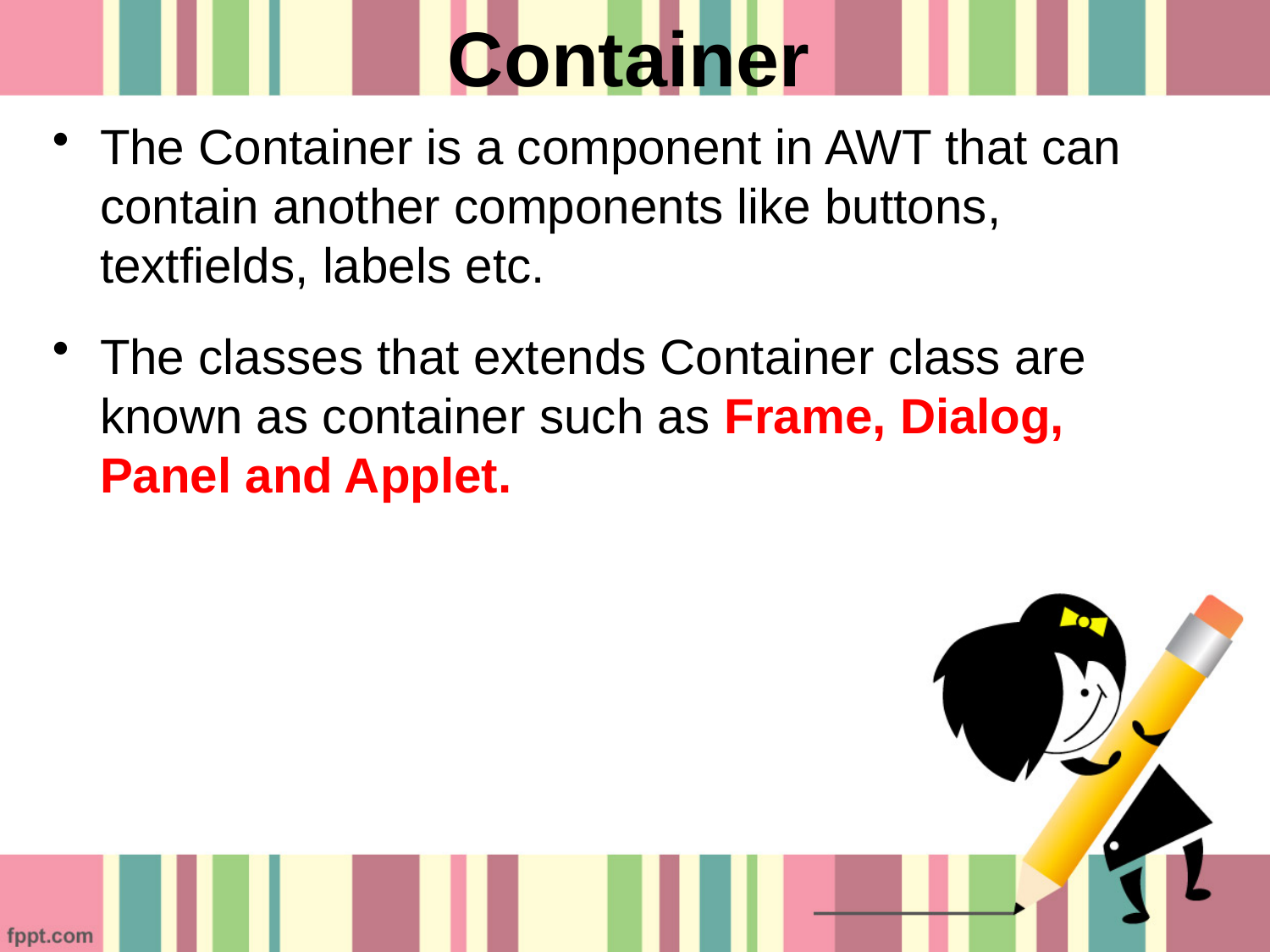

# Container
The Container is a component in AWT that can contain another components like buttons, textfields, labels etc.
The classes that extends Container class are known as container such as Frame, Dialog, Panel and Applet.